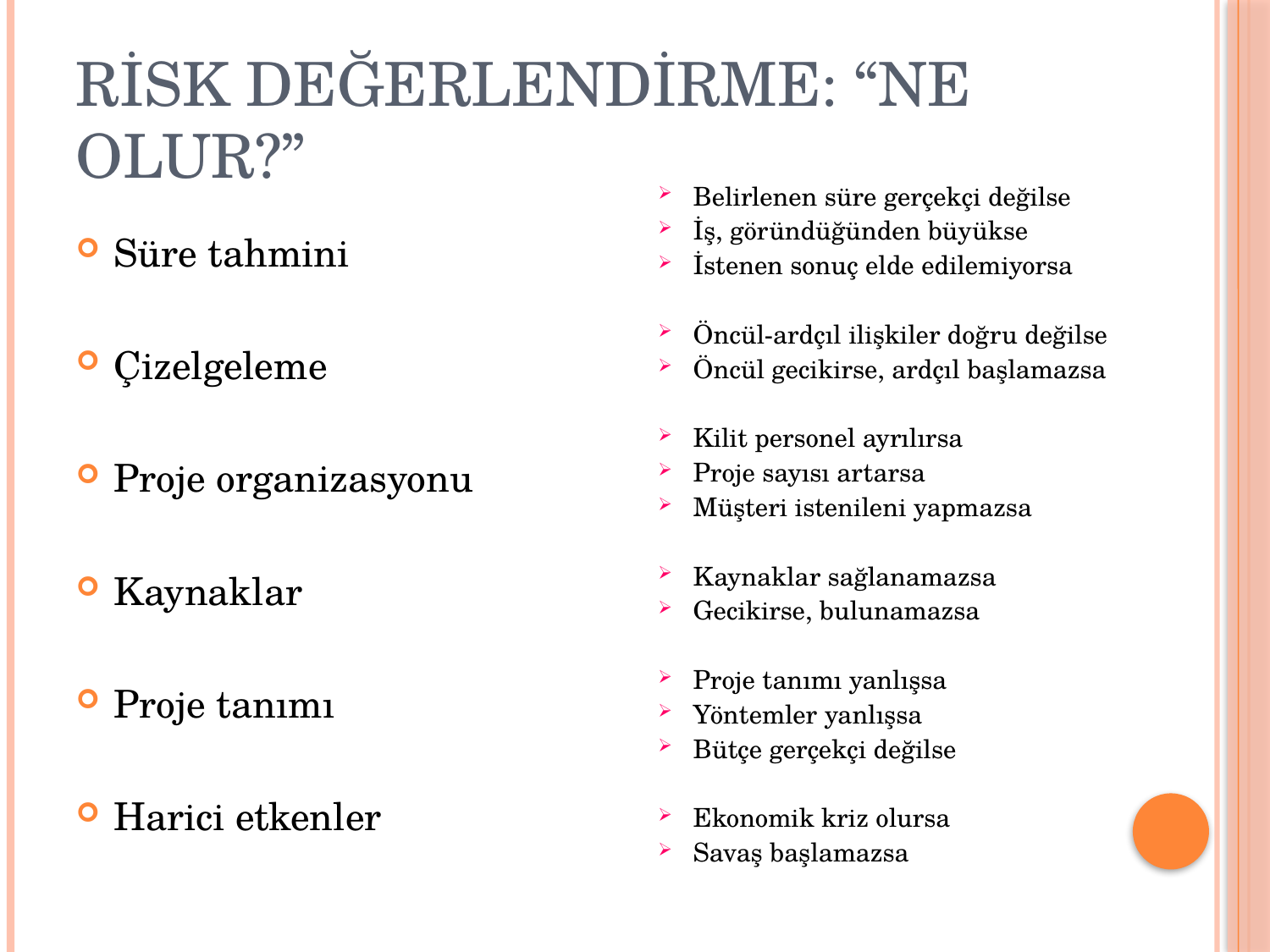

# Risk Değerlendirme: “Ne Olur?”
Belirlenen süre gerçekçi değilse
İş, göründüğünden büyükse
İstenen sonuç elde edilemiyorsa

Öncül-ardçıl ilişkiler doğru değilse
Öncül gecikirse, ardçıl başlamazsa

Kilit personel ayrılırsa
Proje sayısı artarsa
Müşteri istenileni yapmazsa

Kaynaklar sağlanamazsa
Gecikirse, bulunamazsa

Proje tanımı yanlışsa
Yöntemler yanlışsa
Bütçe gerçekçi değilse

Ekonomik kriz olursa
Savaş başlamazsa
Süre tahmini

Çizelgeleme

Proje organizasyonu

Kaynaklar

Proje tanımı

Harici etkenler